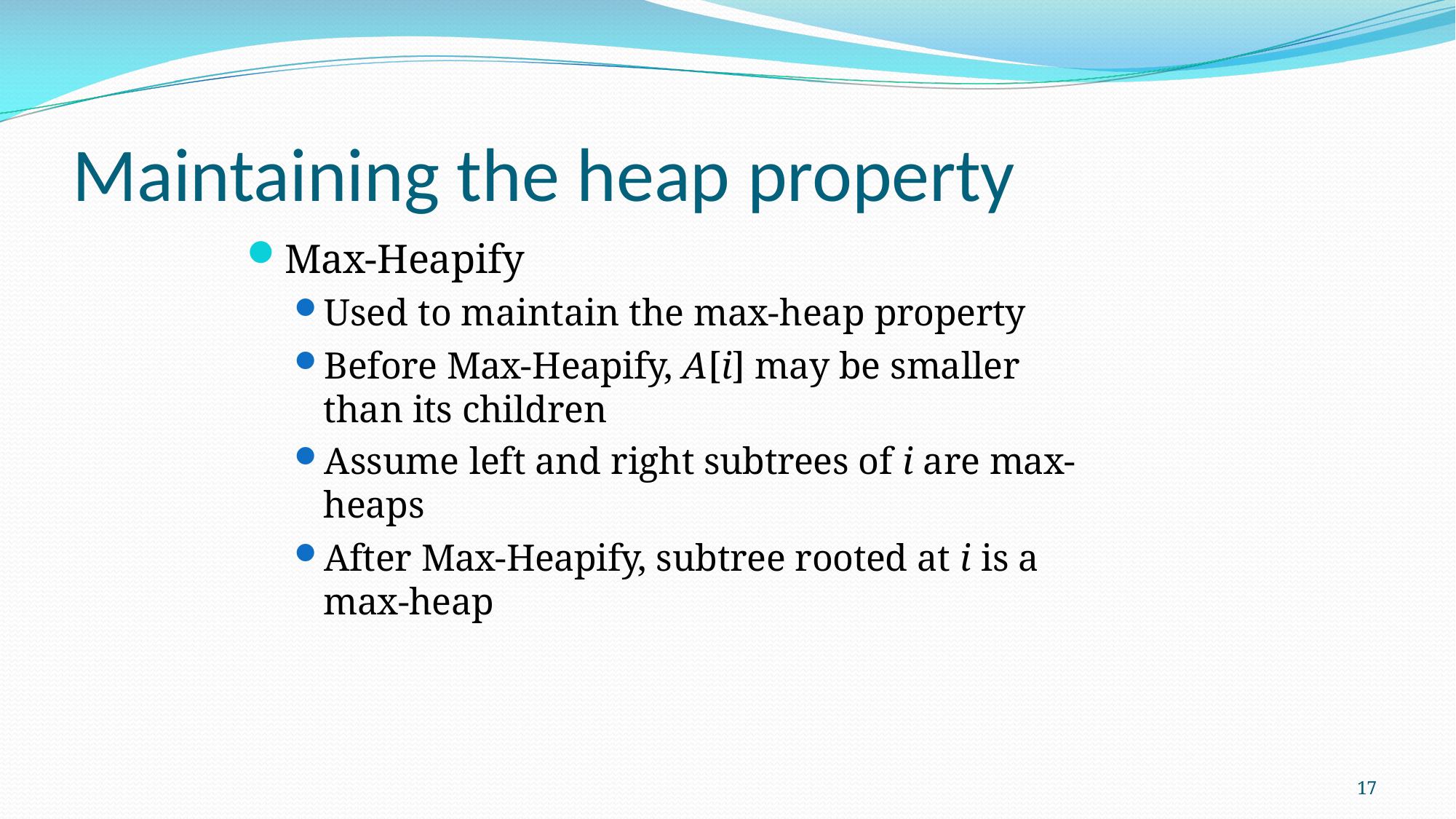

# Maintaining the heap property
Max-Heapify
Used to maintain the max-heap property
Before Max-Heapify, A[i] may be smaller than its children
Assume left and right subtrees of i are max-heaps
After Max-Heapify, subtree rooted at i is a max-heap
17